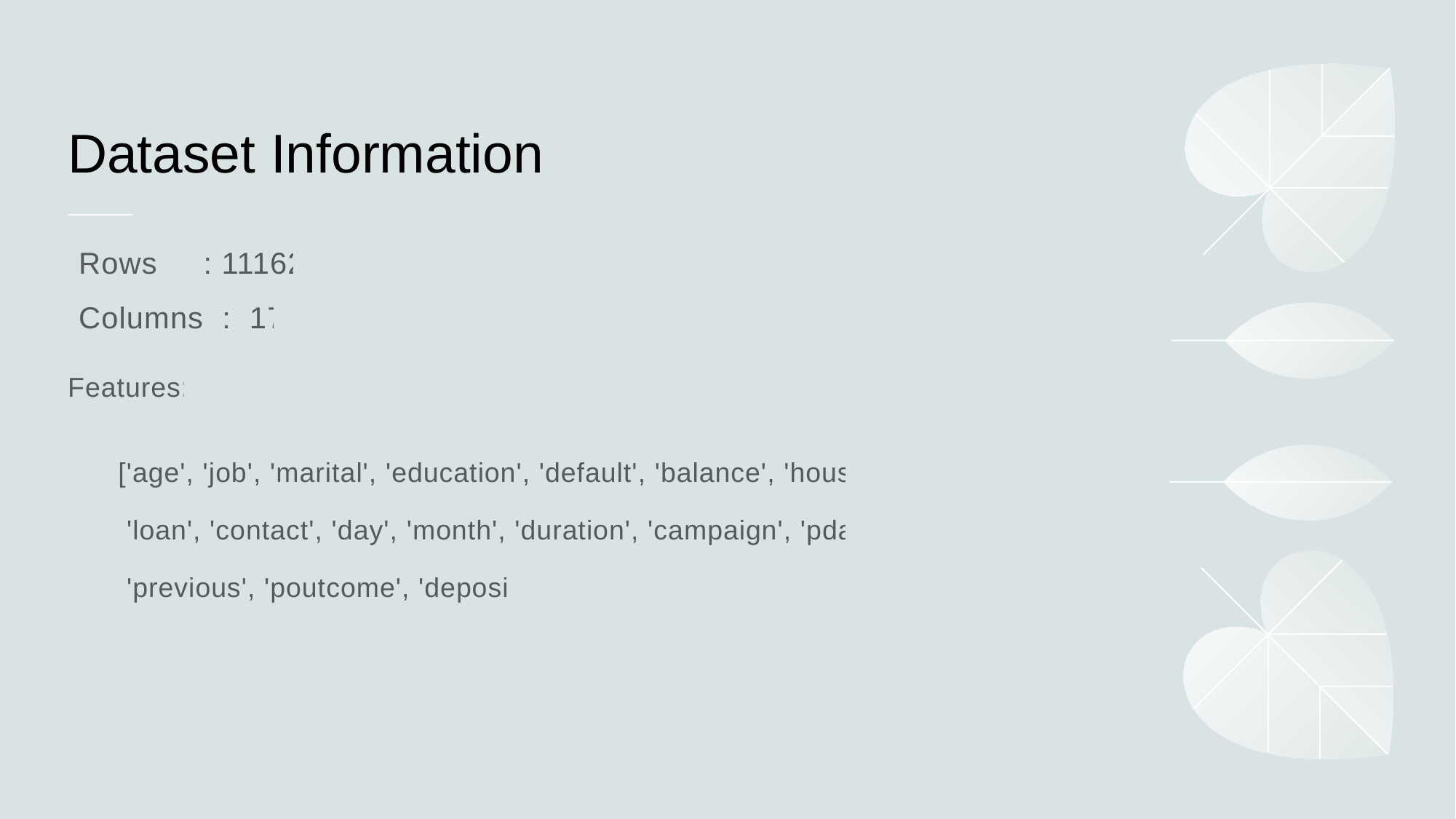

# Dataset Information
Rows     : 11162
Columns  :  17
Features:
      ['age', 'job', 'marital', 'education', 'default', 'balance', 'housing',
       'loan', 'contact', 'day', 'month', 'duration', 'campaign', 'pdays',
       'previous', 'poutcome', 'deposit’]